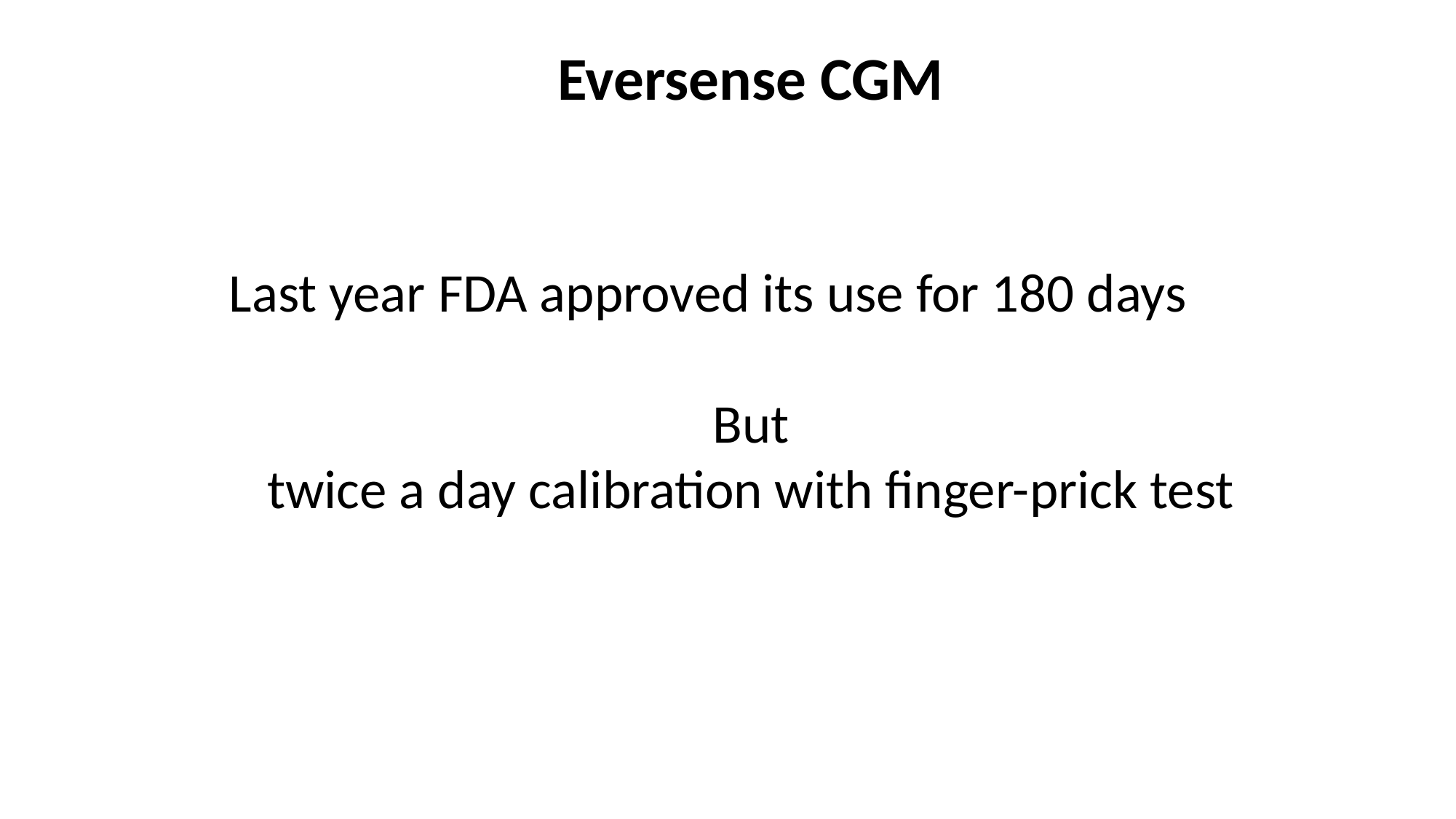

Eversense CGM
Last year FDA approved its use for 180 days

But
twice a day calibration with finger-prick test